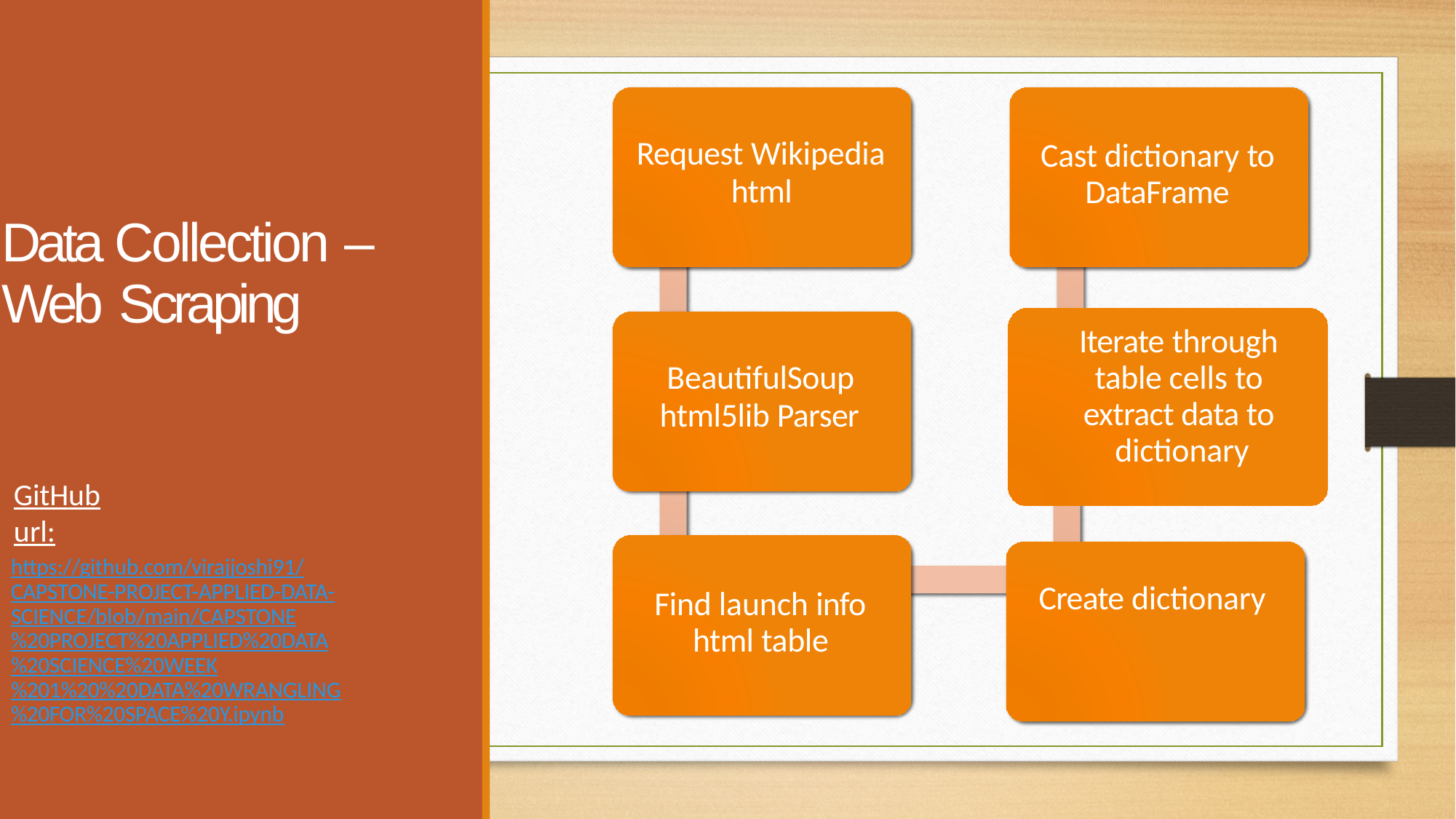

Cast dictionary to  DataFrame
Request Wikipedia
html
Data Collection –
Web Scraping

Iterate through  table cells to  extract data to  dictionary
BeautifulSoup
html5lib Parser

GitHub url:

https://github.com/virajjoshi91/CAPSTONE-PROJECT-APPLIED-DATA-SCIENCE/blob/main/CAPSTONE%20PROJECT%20APPLIED%20DATA%20SCIENCE%20WEEK%201%20%20DATA%20WRANGLING%20FOR%20SPACE%20Y.ipynb
Create dictionary
Find launch info  html table